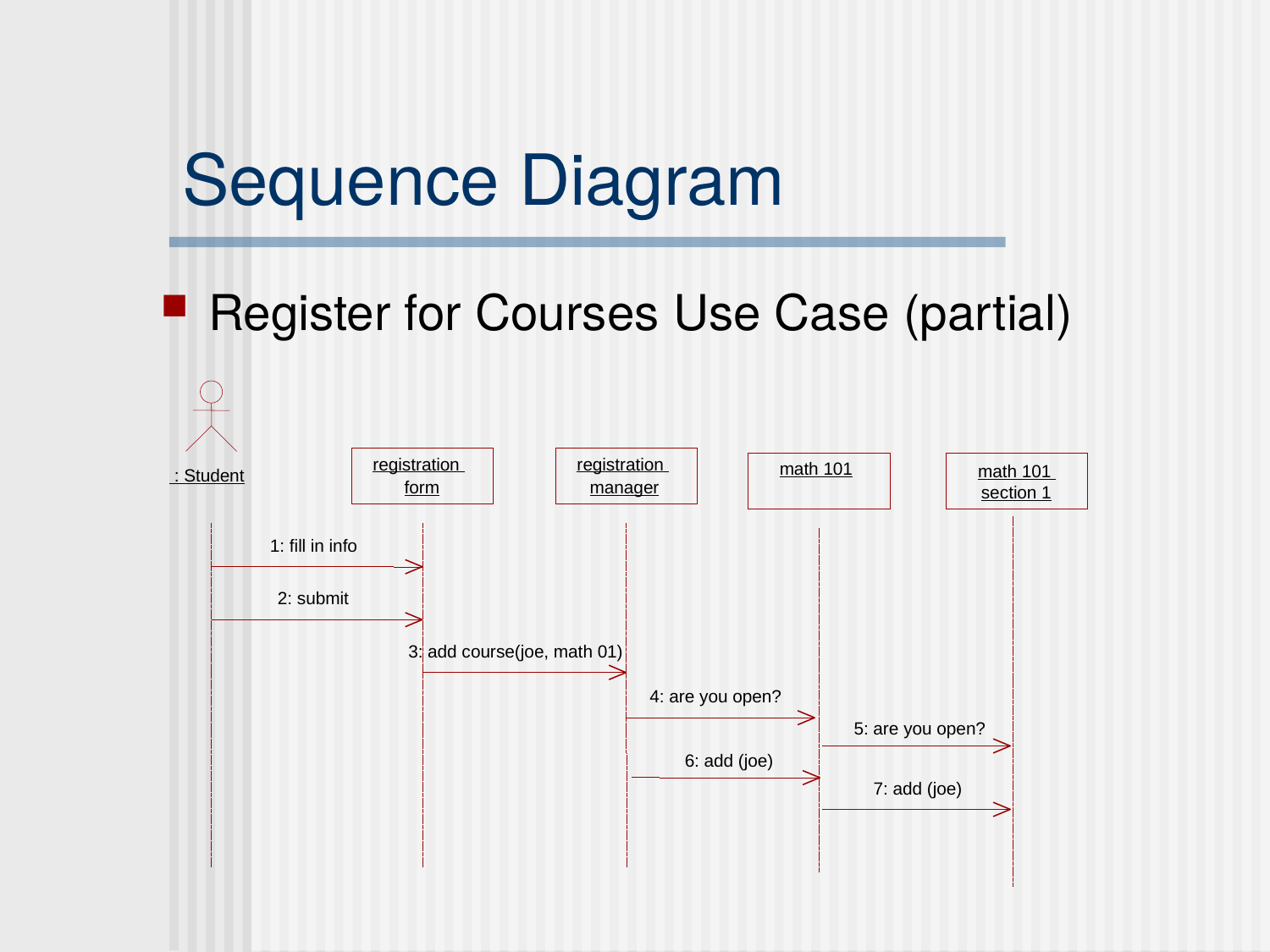

# Sequence Diagram
Register for Courses Use Case (partial)

 : Student

registration
form

registration
manager

math 101

math 101
section 1

1: fill in info

2: submit

3: add course(joe, math 01)

4: are you open?

5: are you open?

6: add (joe)

7: add (joe)